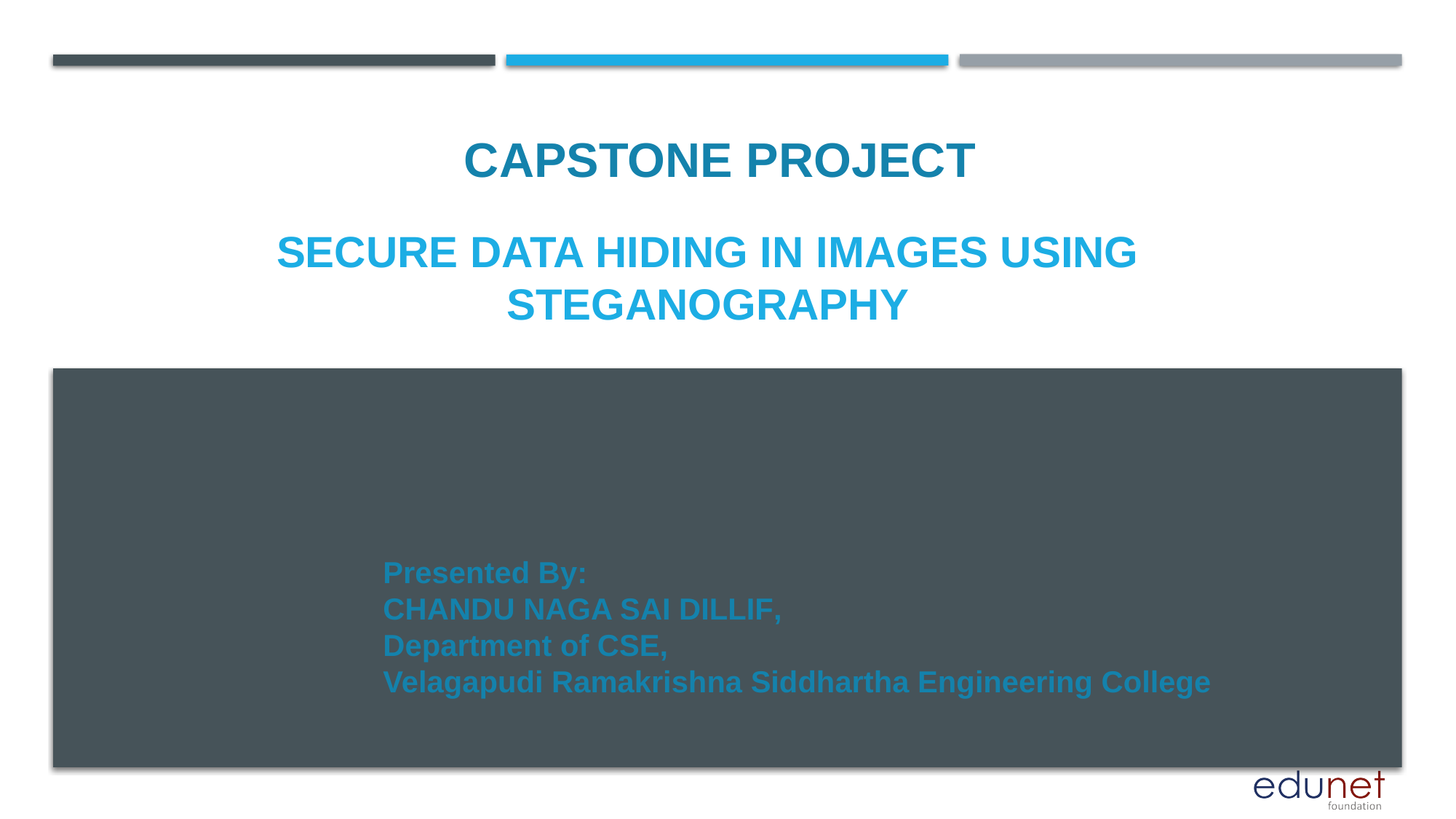

CAPSTONE PROJECT
# secure data hiding in images using steganography
Presented By:
CHANDU NAGA SAI DILLIF,
Department of CSE,
Velagapudi Ramakrishna Siddhartha Engineering College